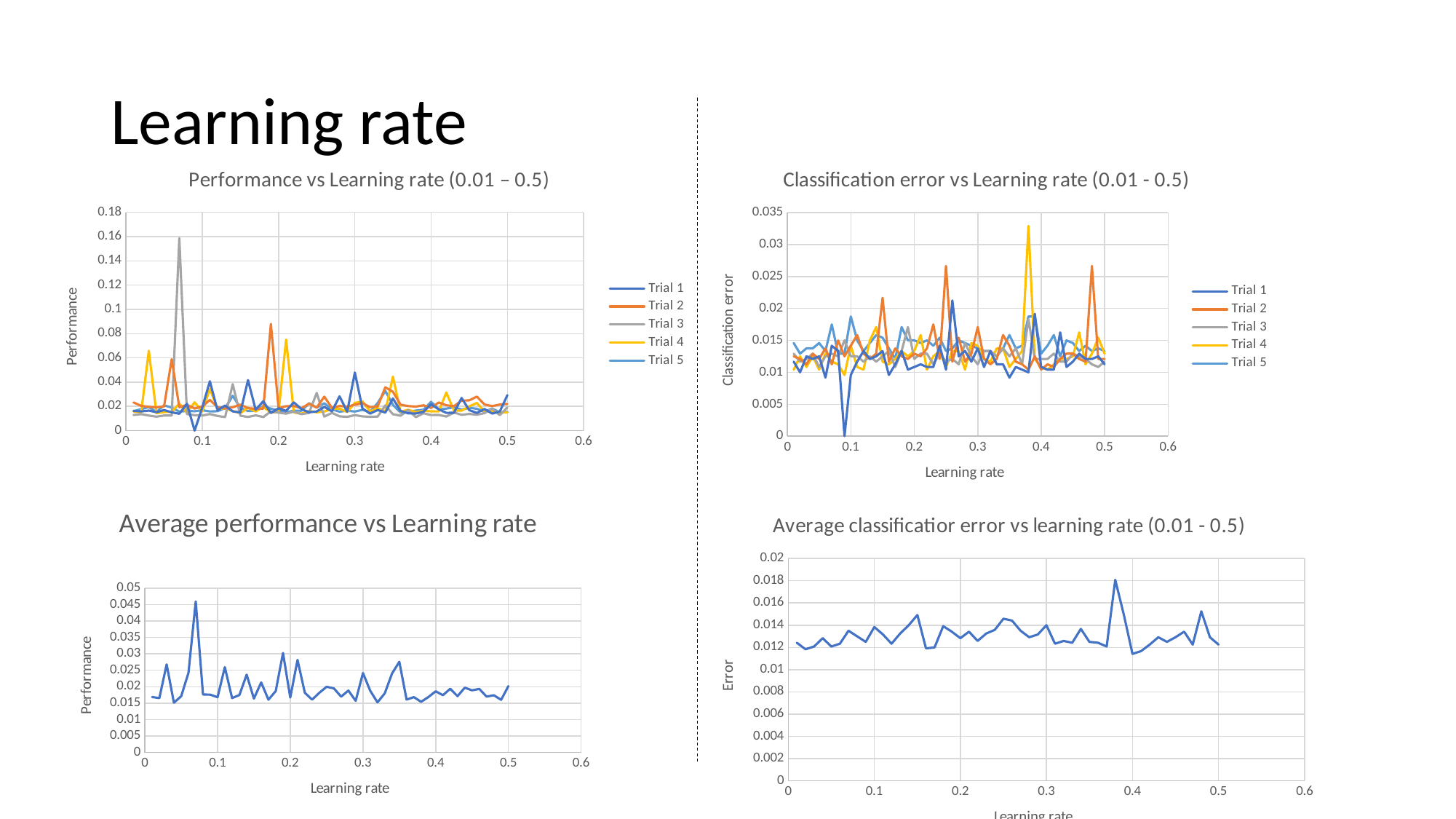

# Learning rate

### Chart: Performance vs Learning rate (0.01 – 0.5)

| Category | Trial 1 | Trial 2 | Trial 3 | Trial 4 | Trial 5 |
|---|---|---|---|---|---|

### Chart: Classification error vs Learning rate (0.01 - 0.5)

| Category | Trial 1 | Trial 2 | Trial 3 | Trial 4 | Trial 5 |
|---|---|---|---|---|---|

### Chart: Average performance vs Learning rate

| Category | Average |
|---|---|

### Chart: Average classificatior error vs learning rate (0.01 - 0.5)

| Category | Average |
|---|---|